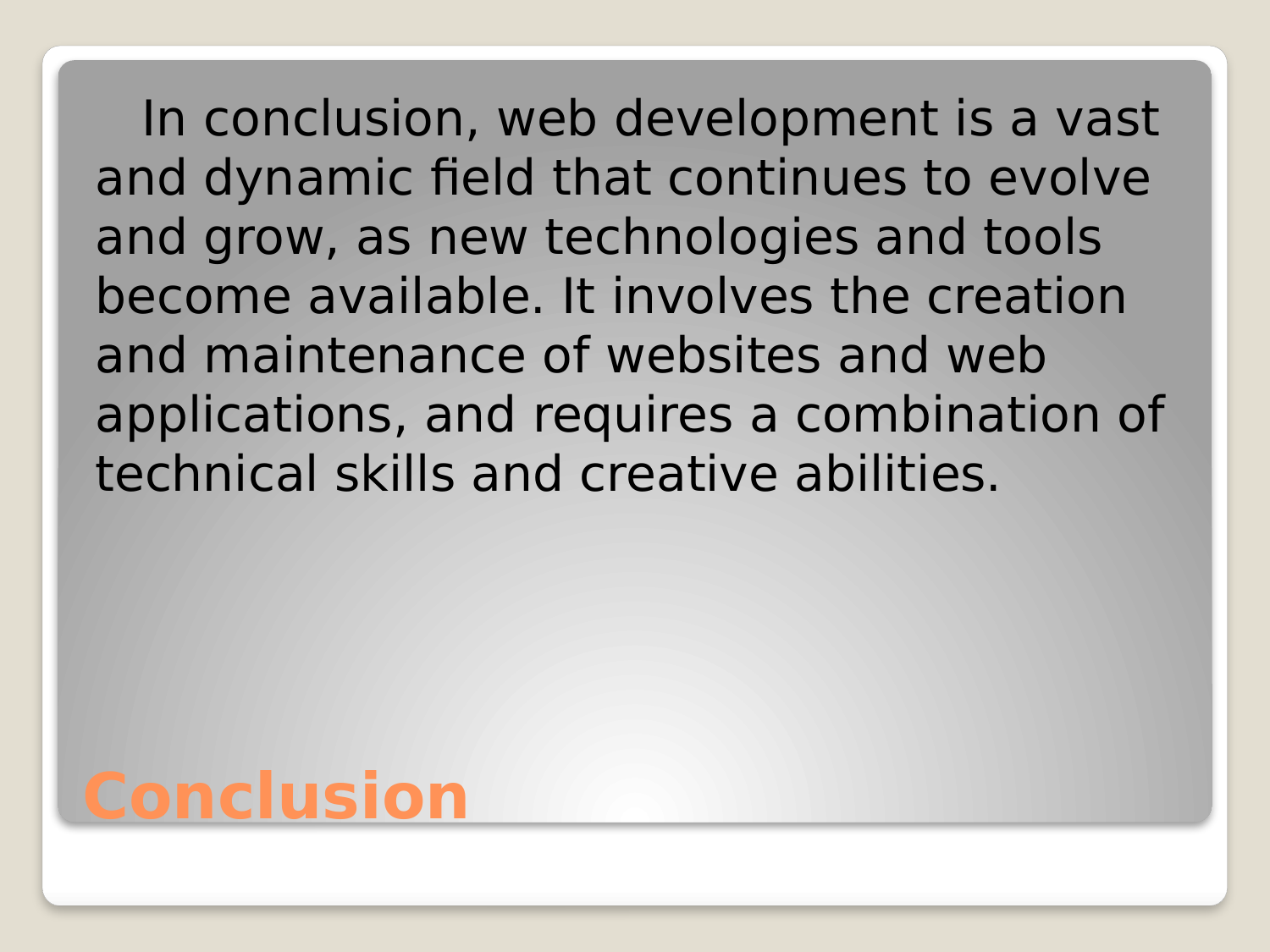

In conclusion, web development is a vast and dynamic field that continues to evolve and grow, as new technologies and tools become available. It involves the creation and maintenance of websites and web applications, and requires a combination of technical skills and creative abilities.

# Conclusion